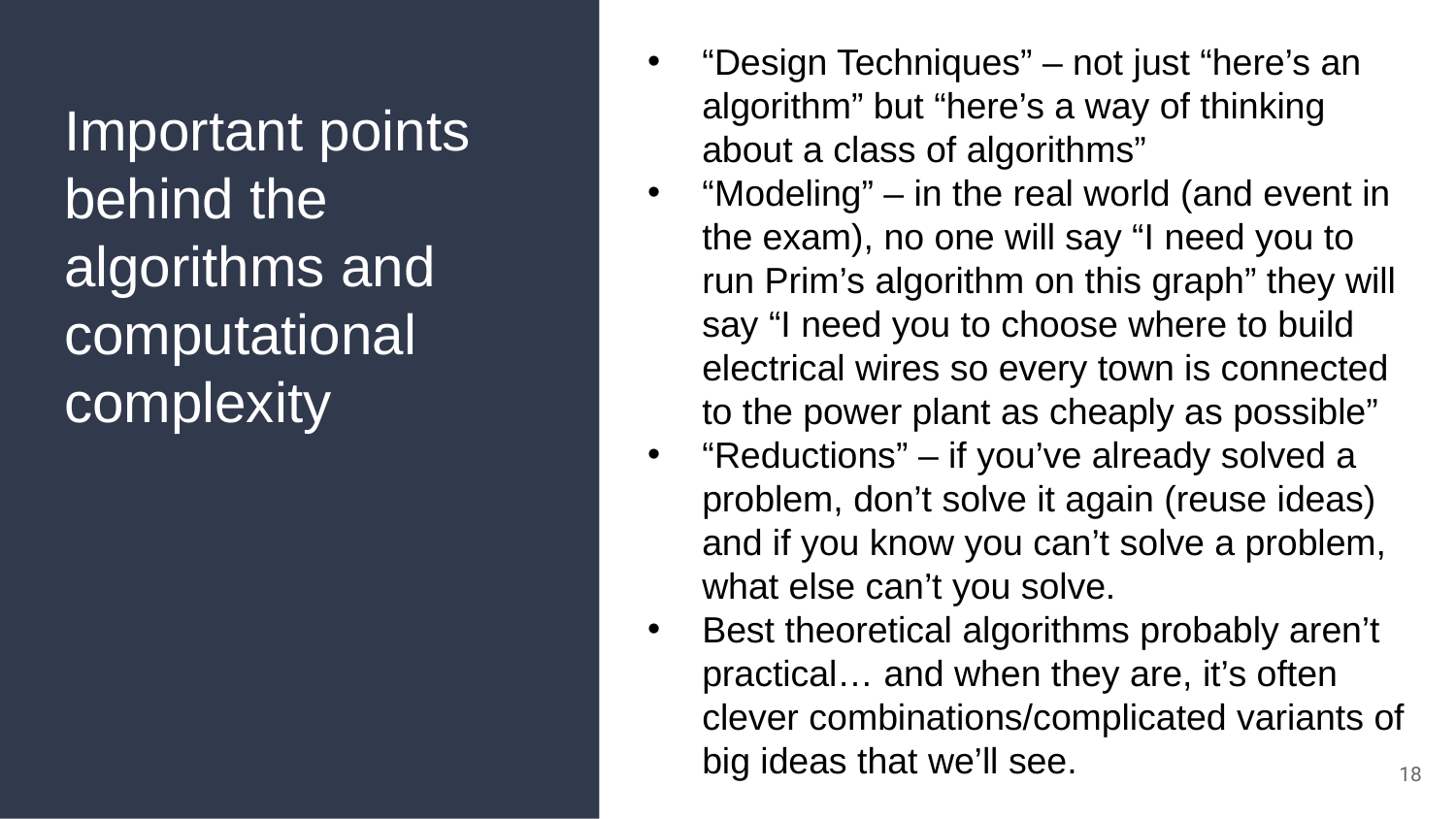

“Design Techniques” – not just “here’s an algorithm” but “here’s a way of thinking about a class of algorithms”
“Modeling” – in the real world (and event in the exam), no one will say “I need you to run Prim’s algorithm on this graph” they will say “I need you to choose where to build electrical wires so every town is connected to the power plant as cheaply as possible”
“Reductions” – if you’ve already solved a problem, don’t solve it again (reuse ideas) and if you know you can’t solve a problem, what else can’t you solve.
Best theoretical algorithms probably aren’t practical… and when they are, it’s often clever combinations/complicated variants of big ideas that we’ll see.

# Important points behind the algorithms and computational complexity
18